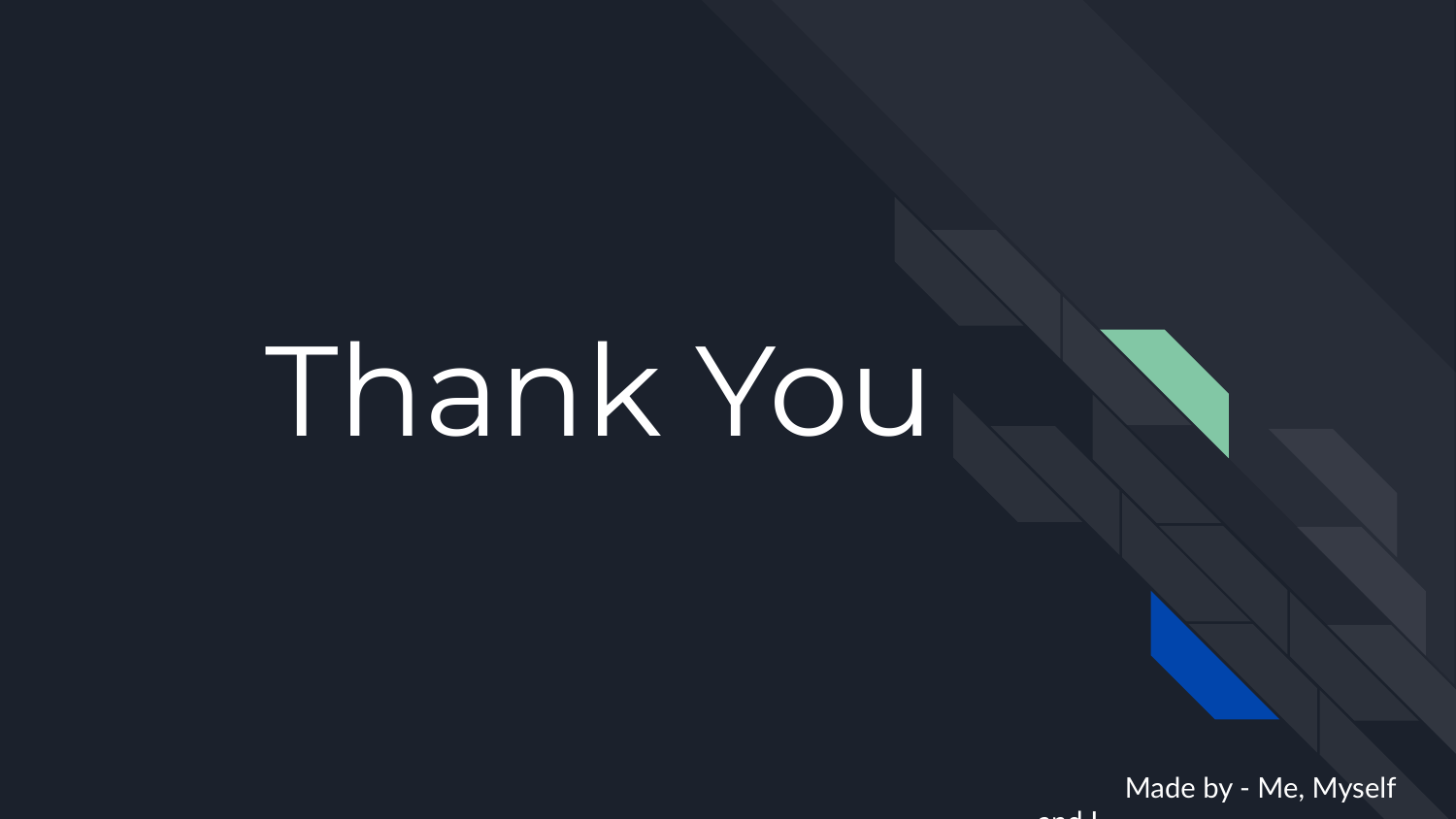

# Thank You
            Made by - Me, Myself and I